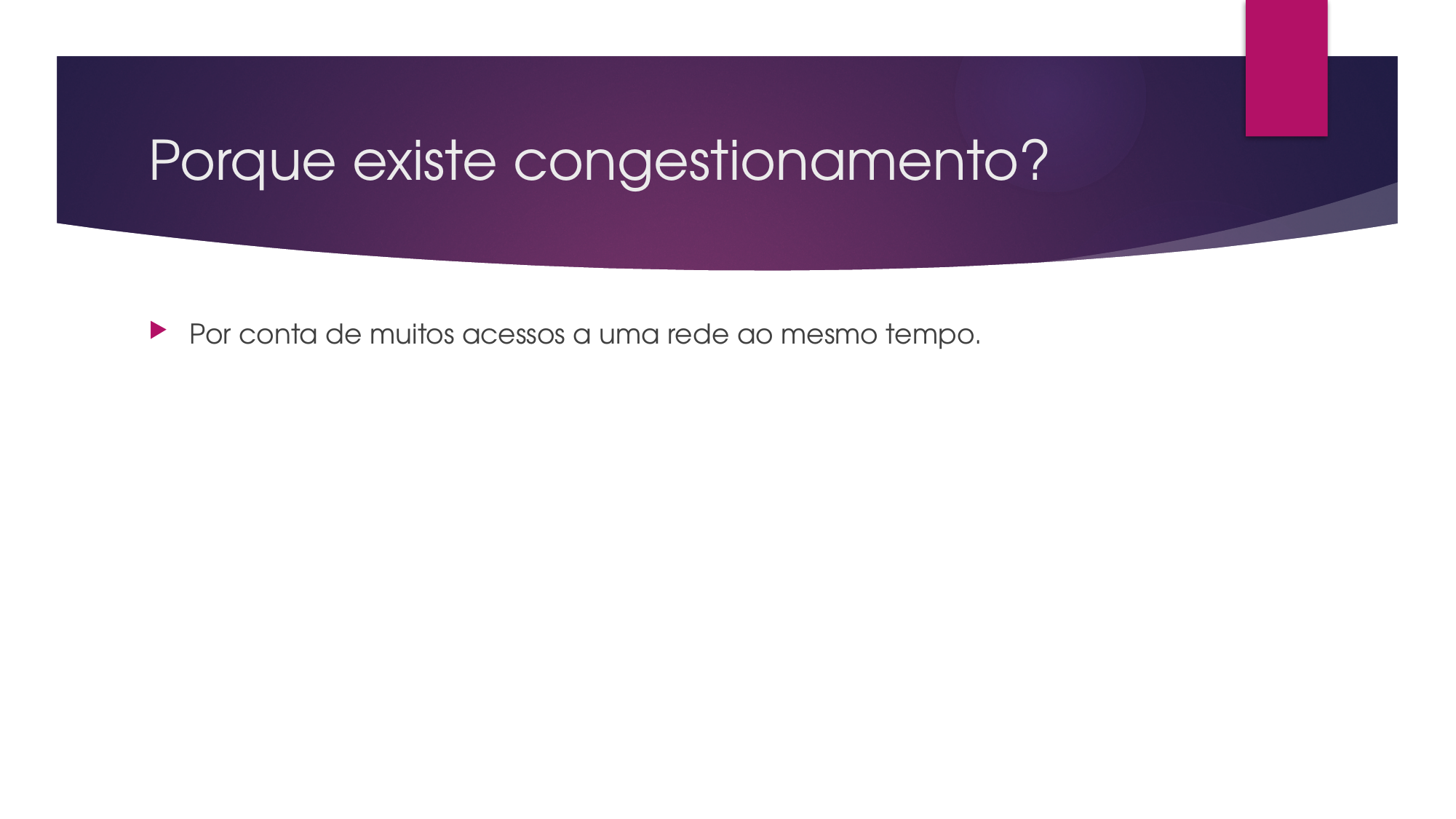

# Porque existe congestionamento?
Por conta de muitos acessos a uma rede ao mesmo tempo.